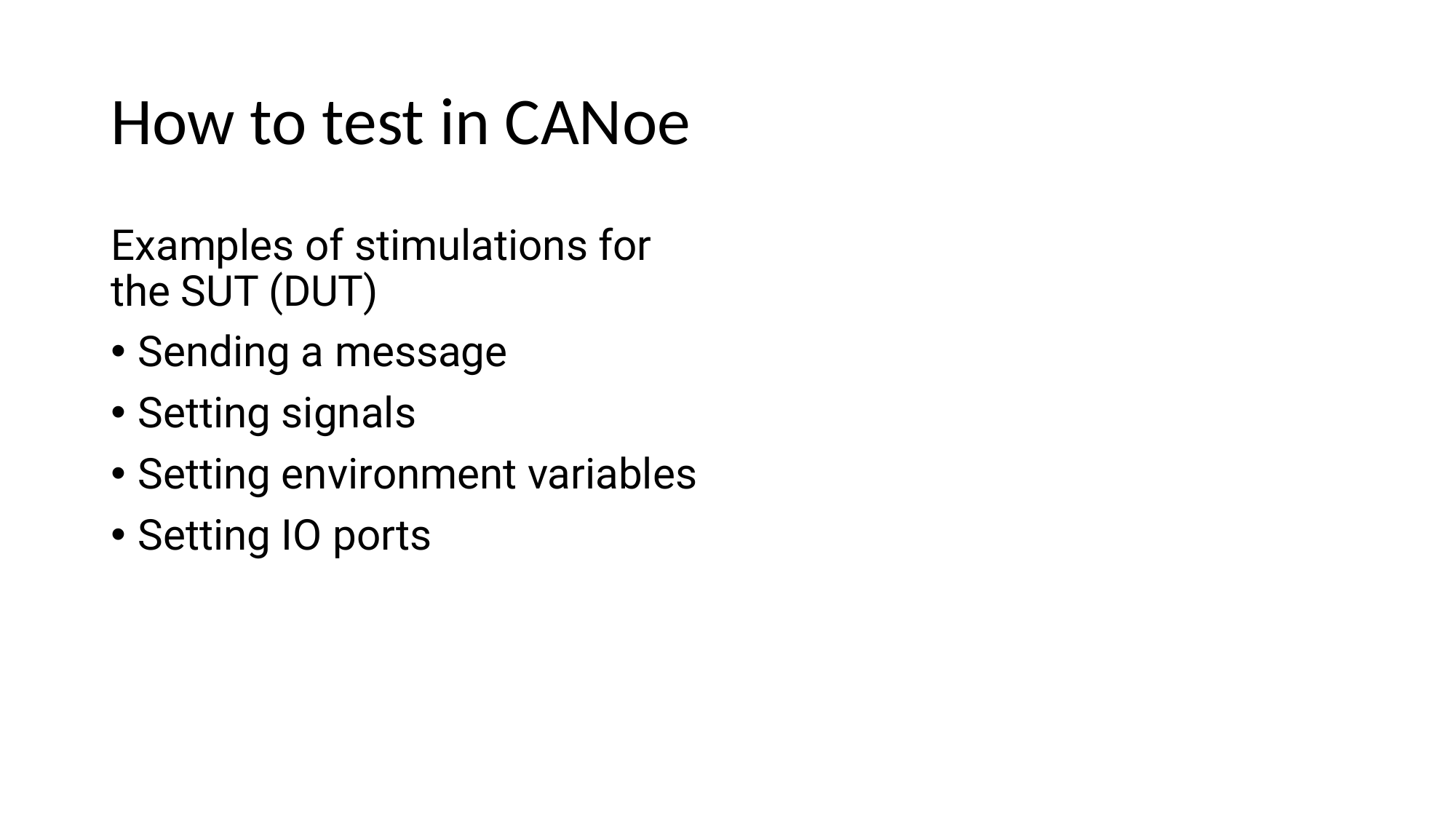

# How to test in CANoe
Examples of stimulations for the SUT (DUT)
Sending a message
Setting signals
Setting environment variables
Setting IO ports